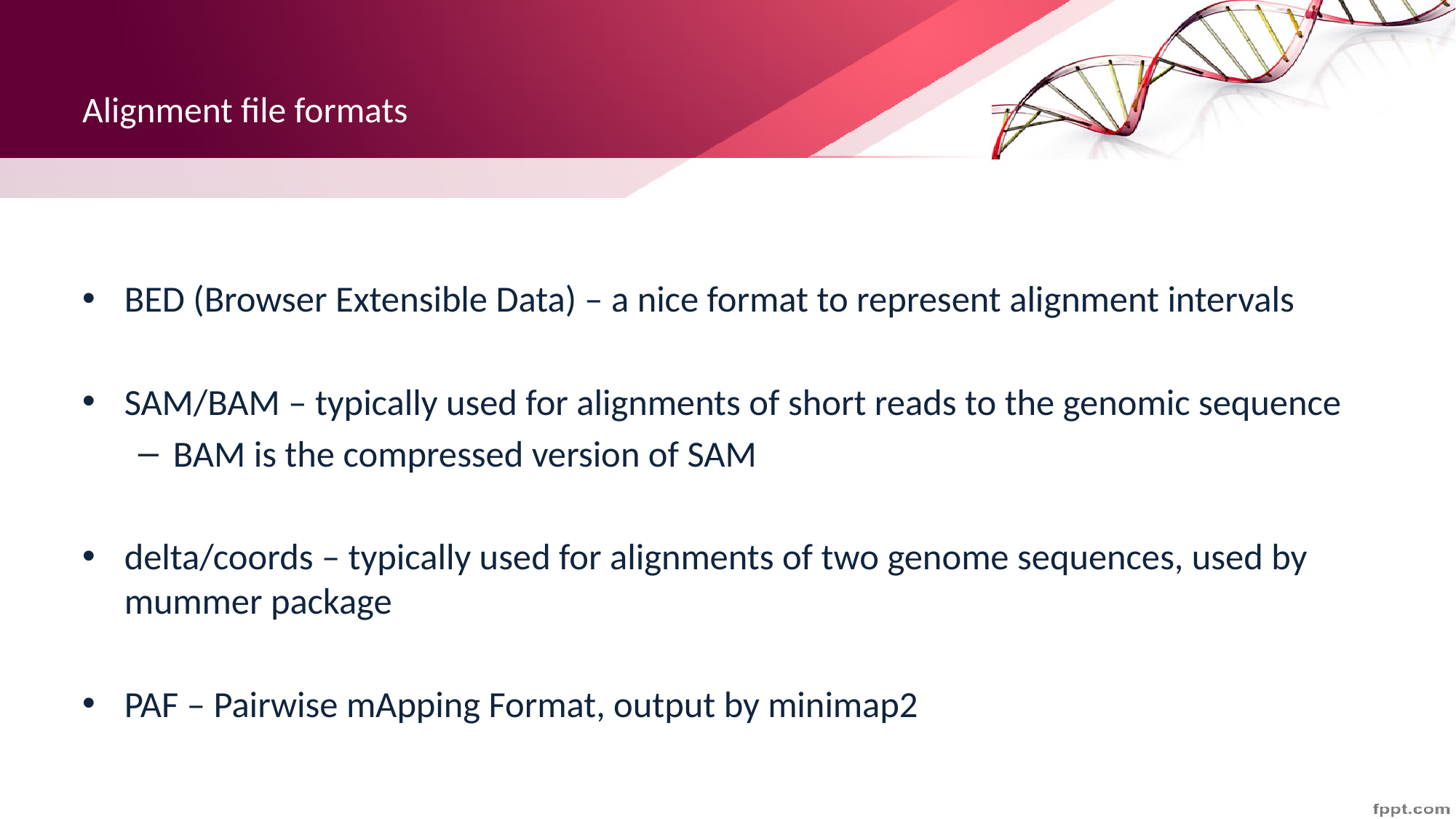

# Alignment file formats
BED (Browser Extensible Data) – a nice format to represent alignment intervals

SAM/BAM – typically used for alignments of short reads to the genomic sequence
BAM is the compressed version of SAM

delta/coords – typically used for alignments of two genome sequences, used by mummer package

PAF – Pairwise mApping Format, output by minimap2